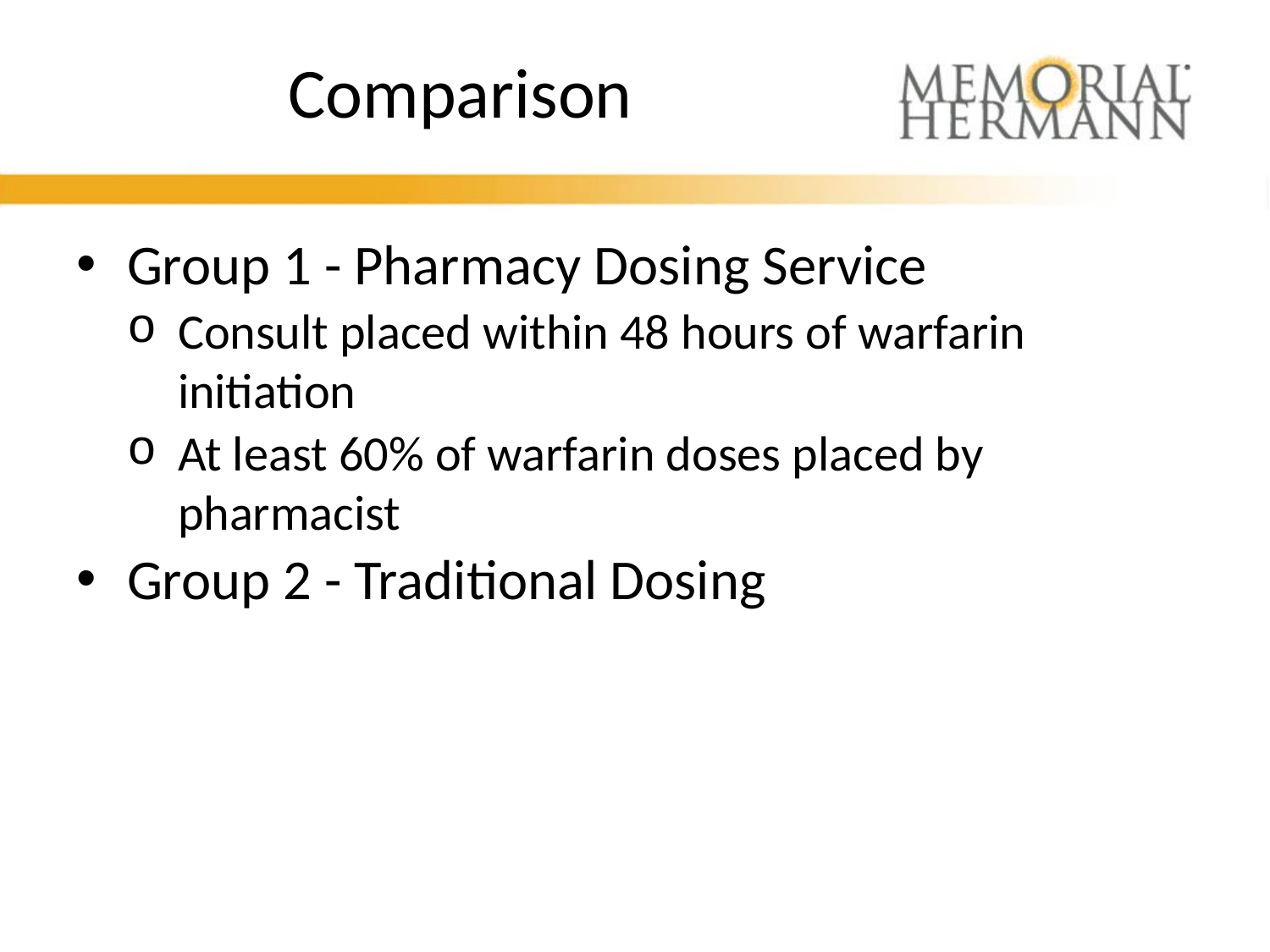

# Comparison
Group 1 - Pharmacy Dosing Service
Consult placed within 48 hours of warfarin initiation
At least 60% of warfarin doses placed by pharmacist
Group 2 - Traditional Dosing